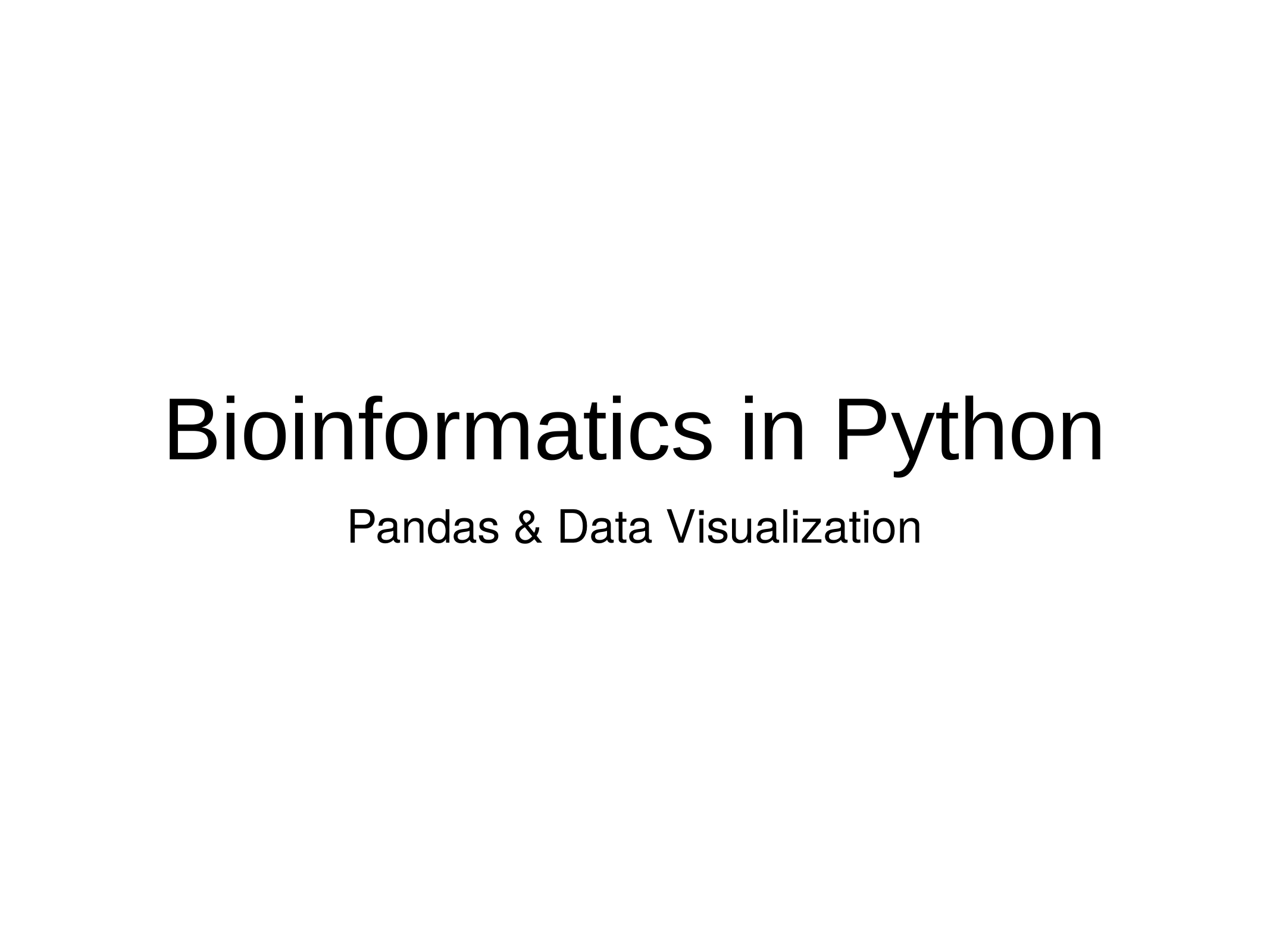

# Bioinformatics in Python
Pandas & Data Visualization